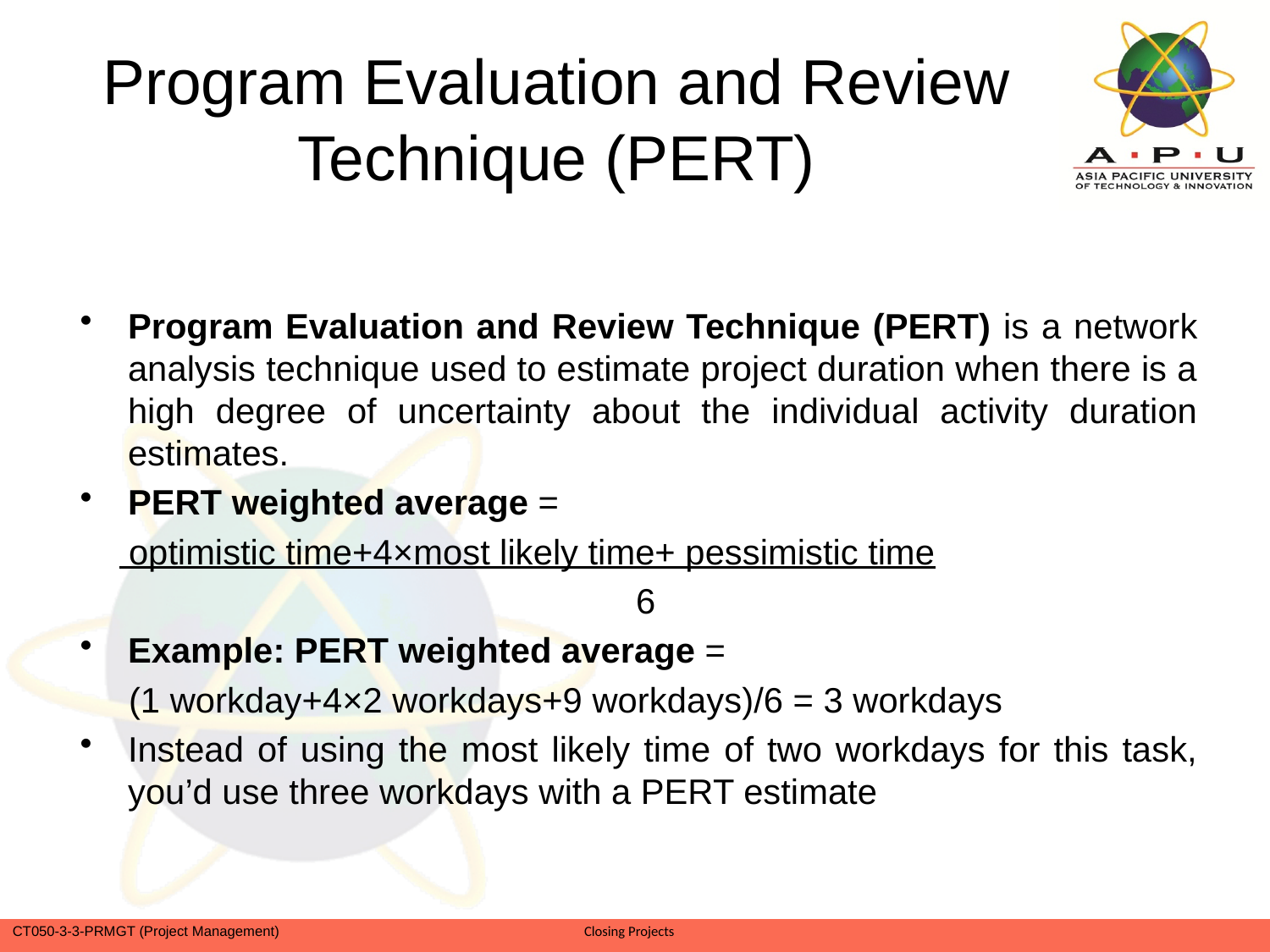

# Program Evaluation and Review Technique (PERT)
Program Evaluation and Review Technique (PERT) is a network analysis technique used to estimate project duration when there is a high degree of uncertainty about the individual activity duration estimates.
PERT weighted average =
     optimistic time+4×most likely time+ pessimistic time
					6
Example: PERT weighted average =
     (1 workday+4×2 workdays+9 workdays)/6 = 3 workdays
Instead of using the most likely time of two workdays for this task, you’d use three workdays with a PERT estimate